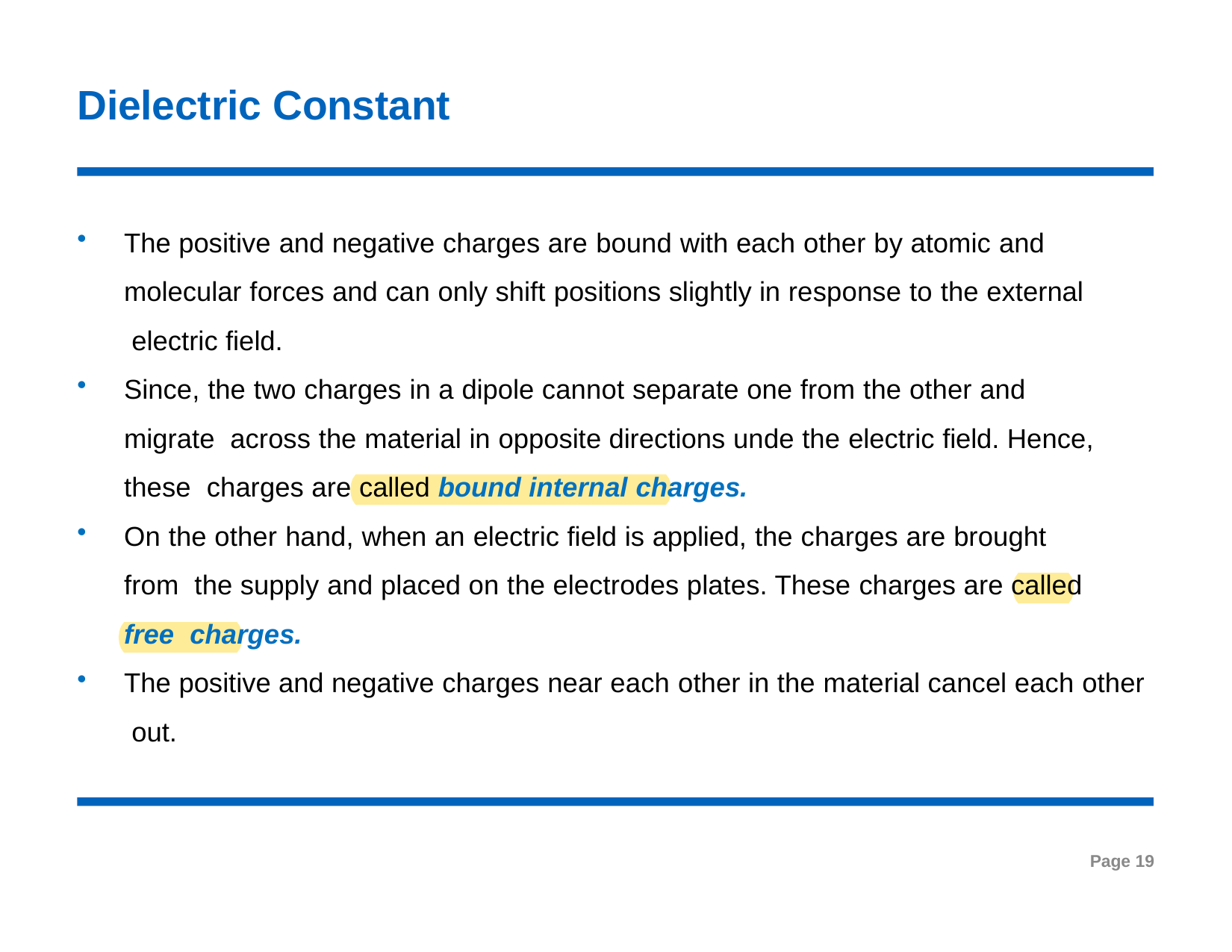

# Dielectric Constant

The positive and negative charges are bound with each other by atomic and  molecular forces and can only shift positions slightly in response to the external  electric field.
Since, the two charges in a dipole cannot separate one from the other and migrate  across the material in opposite directions unde the electric field. Hence, these  charges are called bound internal charges.
On the other hand, when an electric field is applied, the charges are brought from  the supply and placed on the electrodes plates. These charges are called free  charges.
The positive and negative charges near each other in the material cancel each other  out.

Page 19